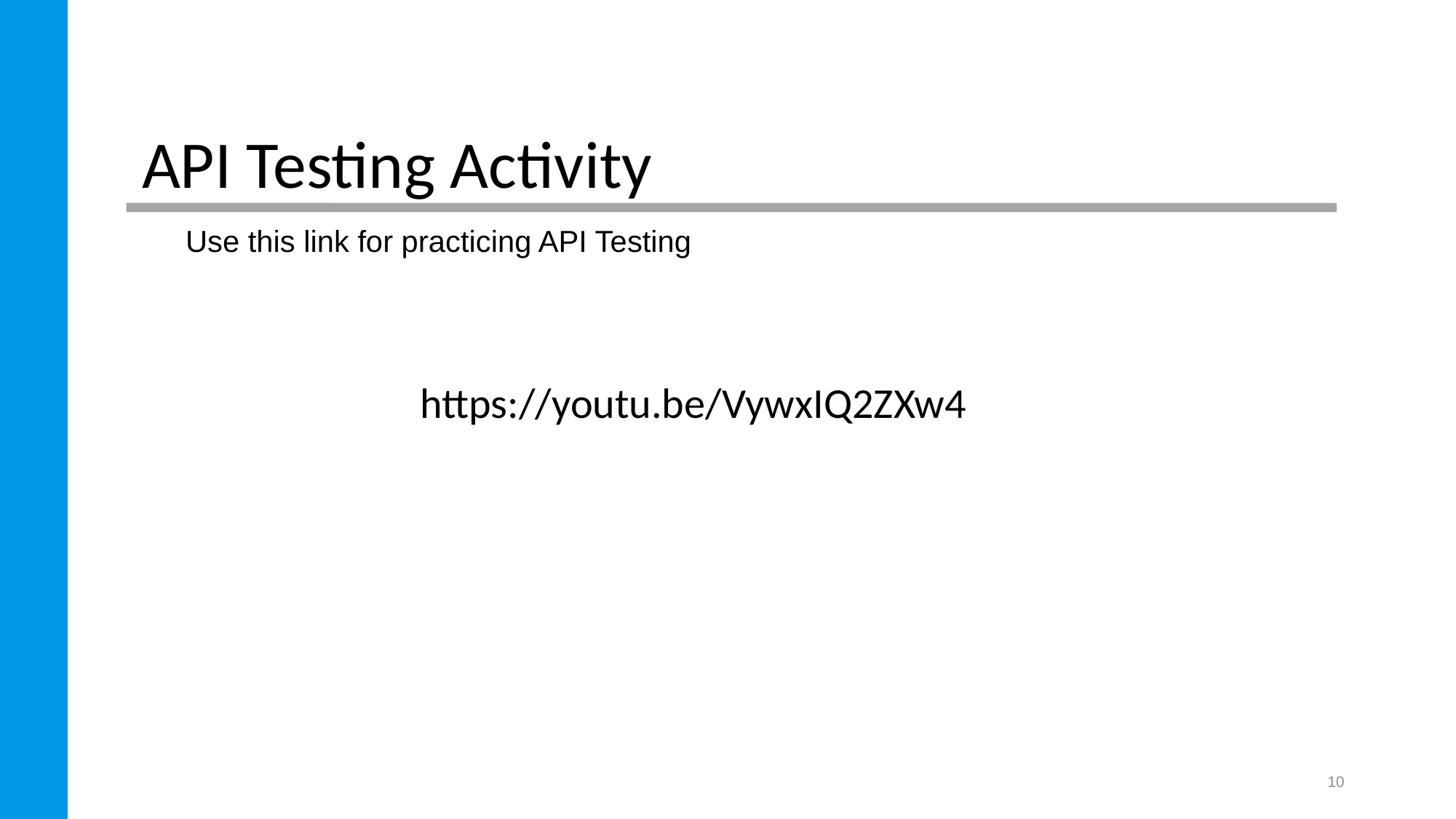

# API Testing Activity
Use this link for practicing API Testing
https://youtu.be/VywxIQ2ZXw4

10